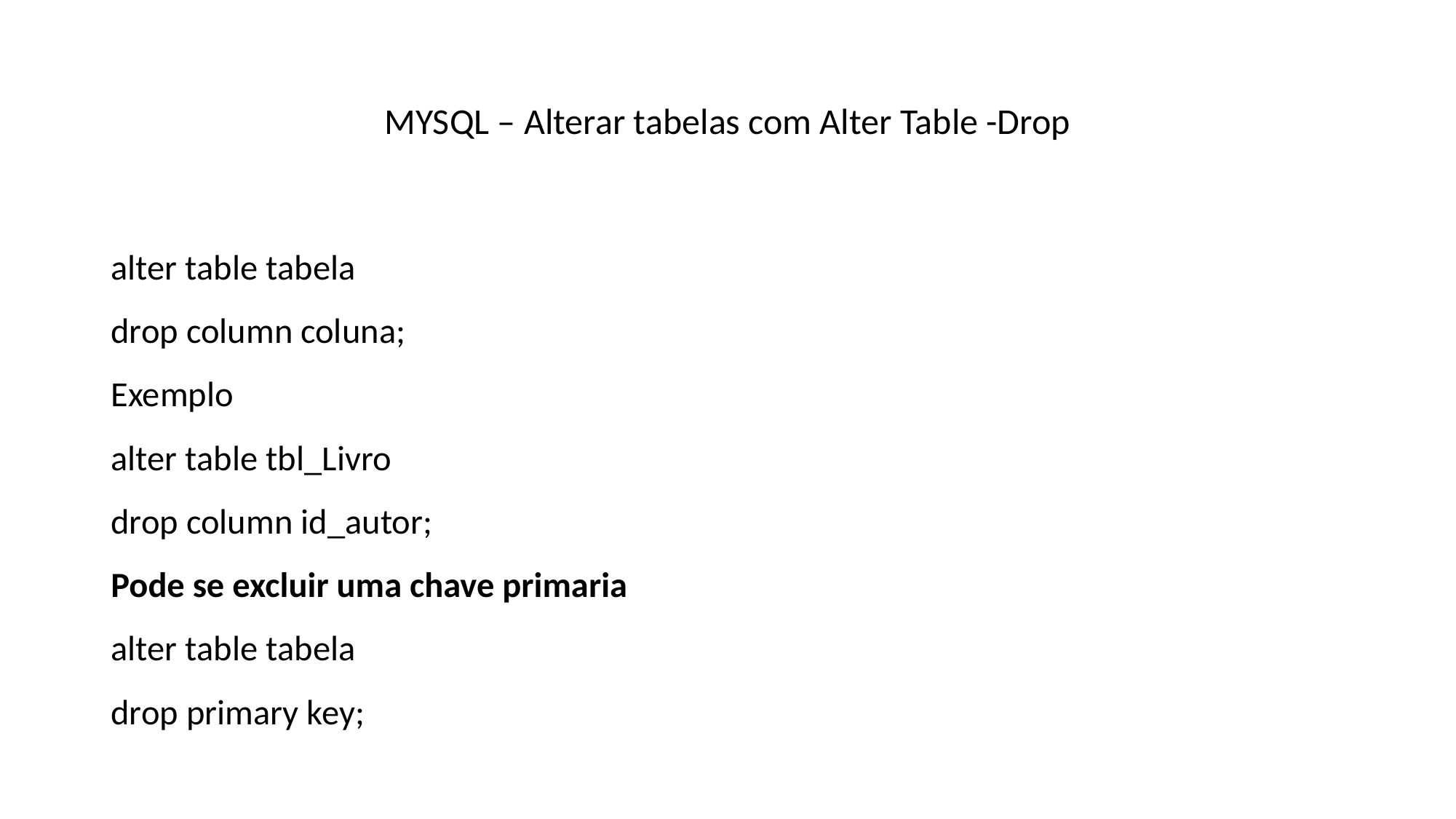

# MYSQL – Alterar tabelas com Alter Table -Drop
alter table tabela
drop column coluna;
Exemplo
alter table tbl_Livro
drop column id_autor;
Pode se excluir uma chave primaria
alter table tabela
drop primary key;